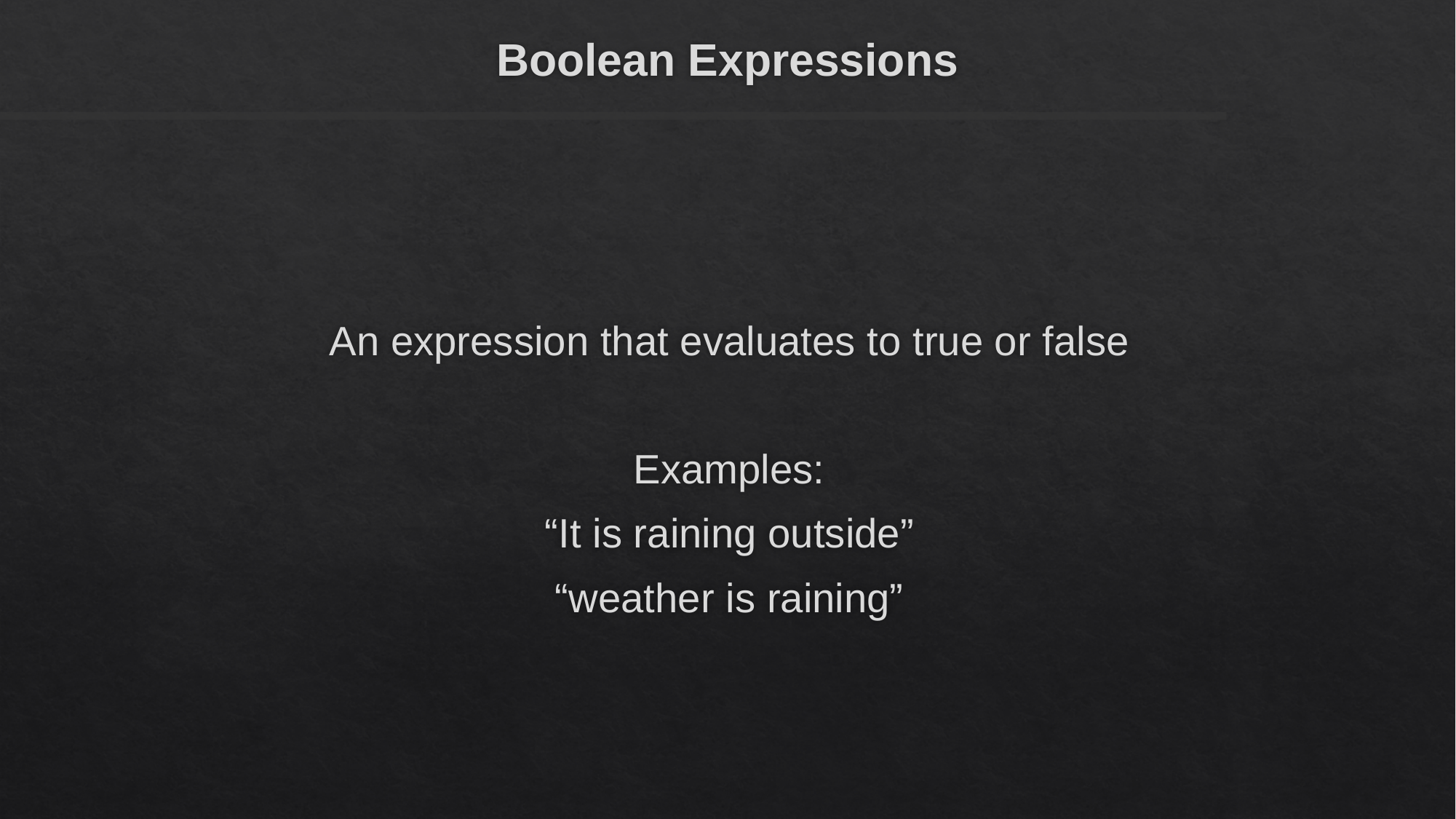

# Boolean Expressions
An expression that evaluates to true or false

Examples:
“It is raining outside”
“weather is raining”